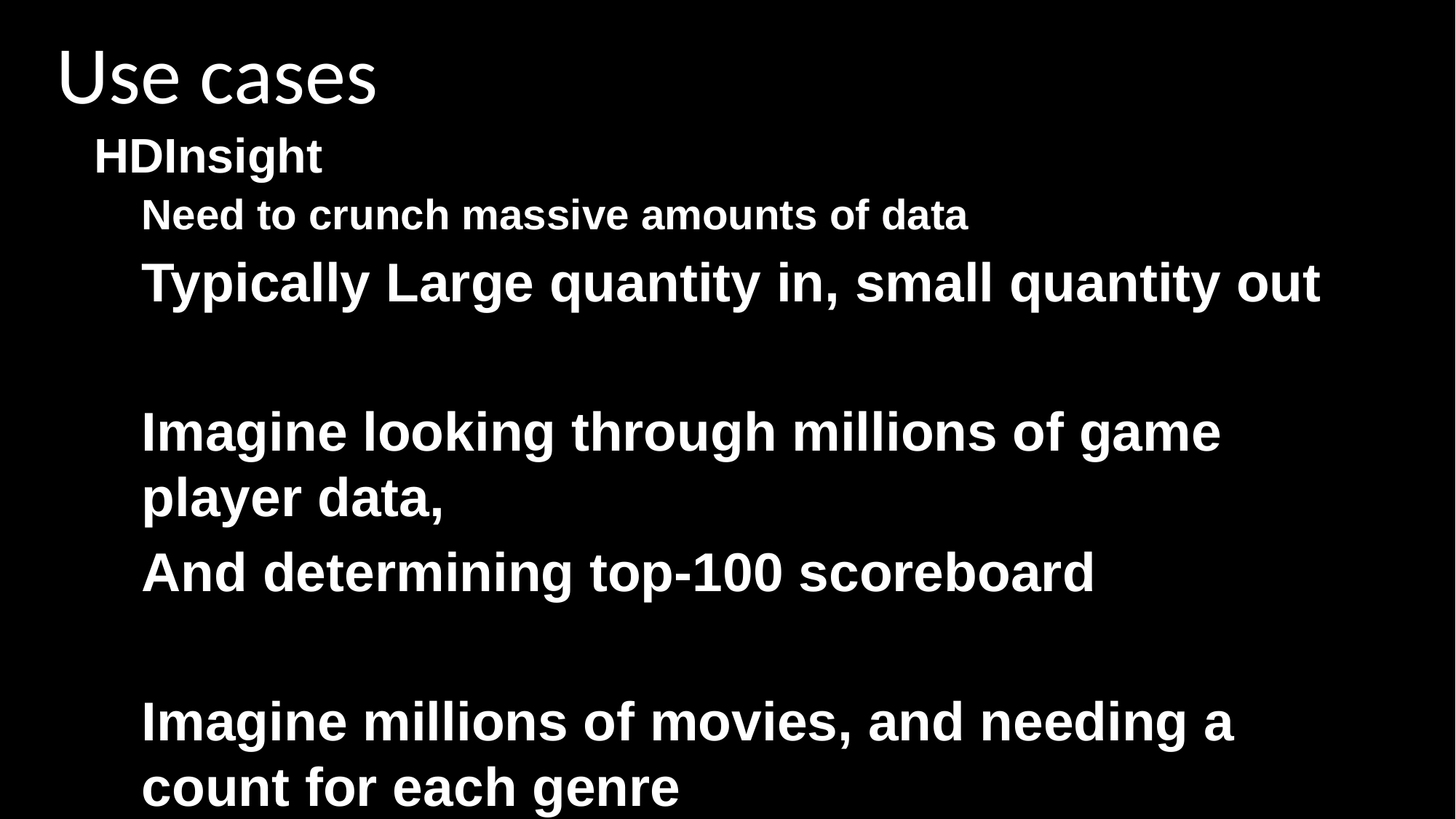

# Use cases
HDInsight
Need to crunch massive amounts of data
Typically Large quantity in, small quantity out

Imagine looking through millions of game player data,
And determining top-100 scoreboard

Imagine millions of movies, and needing a count for each genre